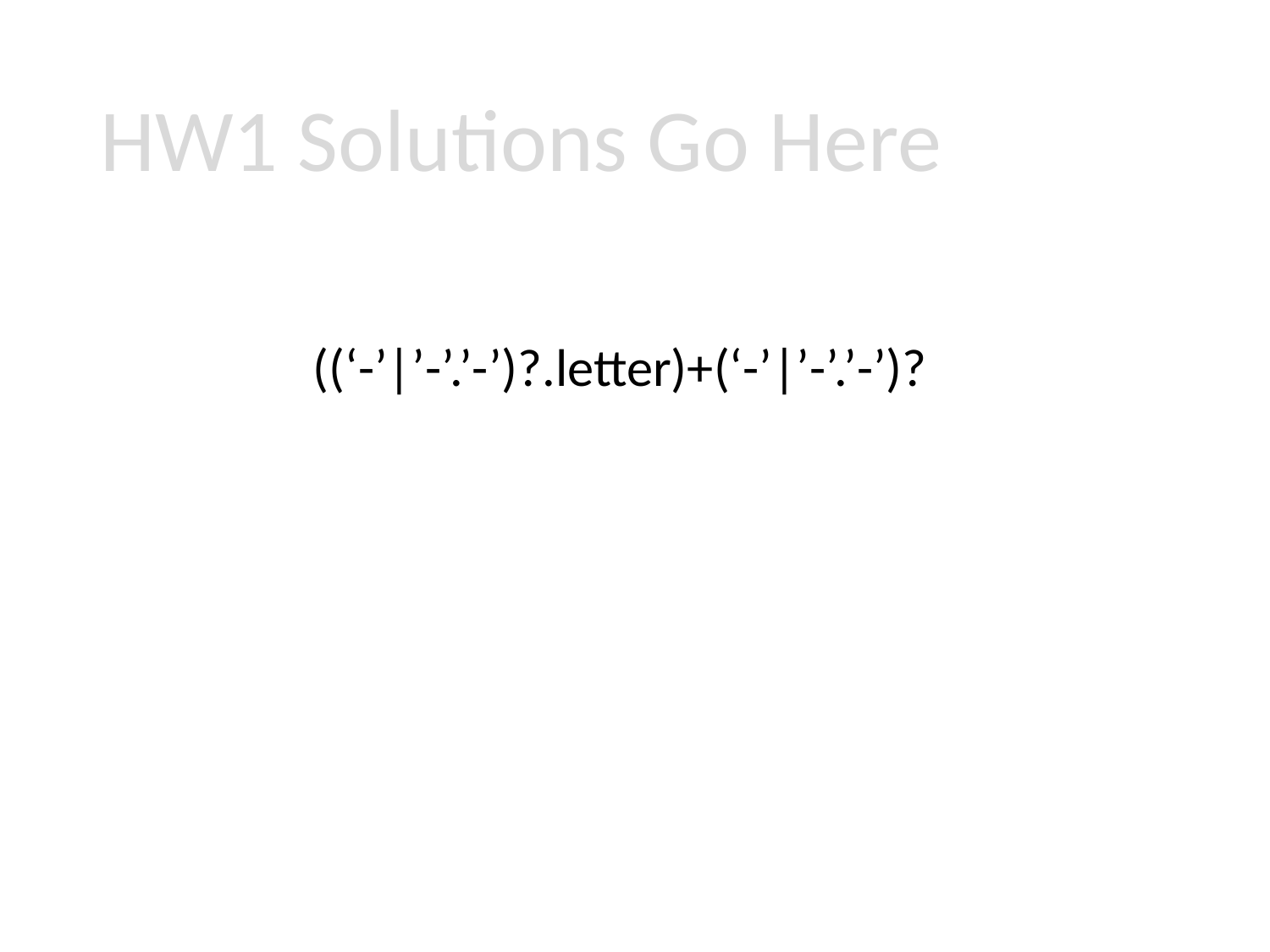

Live Assignments
P1
H2
# HW1 Solutions Go Here
((‘-’|’-’.’-’)?.letter)+(‘-’|’-’.’-’)?